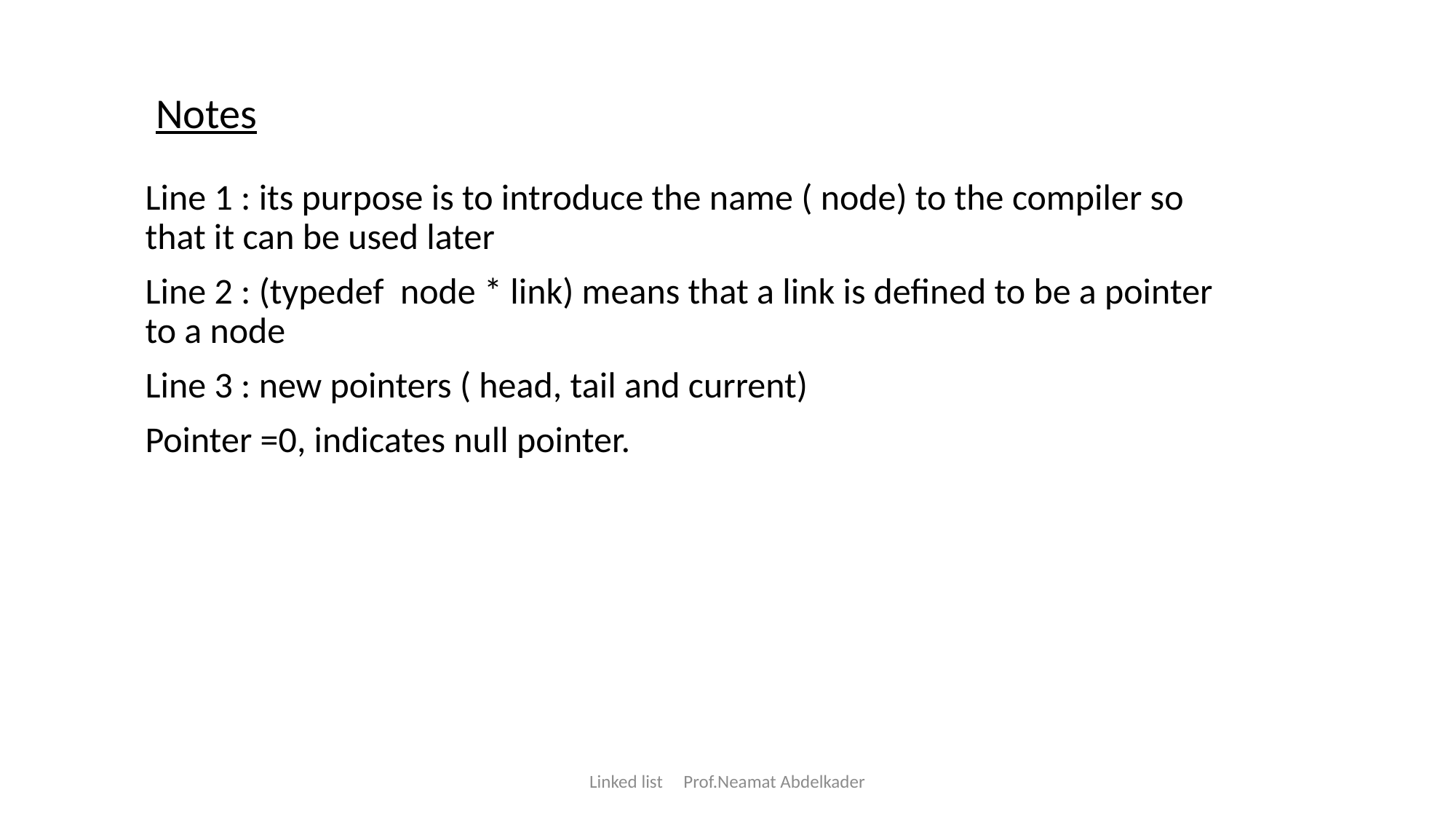

# Notes
Line 1 : its purpose is to introduce the name ( node) to the compiler so that it can be used later
Line 2 : (typedef  node * link) means that a link is defined to be a pointer to a node
Line 3 : new pointers ( head, tail and current)
Pointer =0, indicates null pointer.
Linked list     Prof.Neamat Abdelkader
11